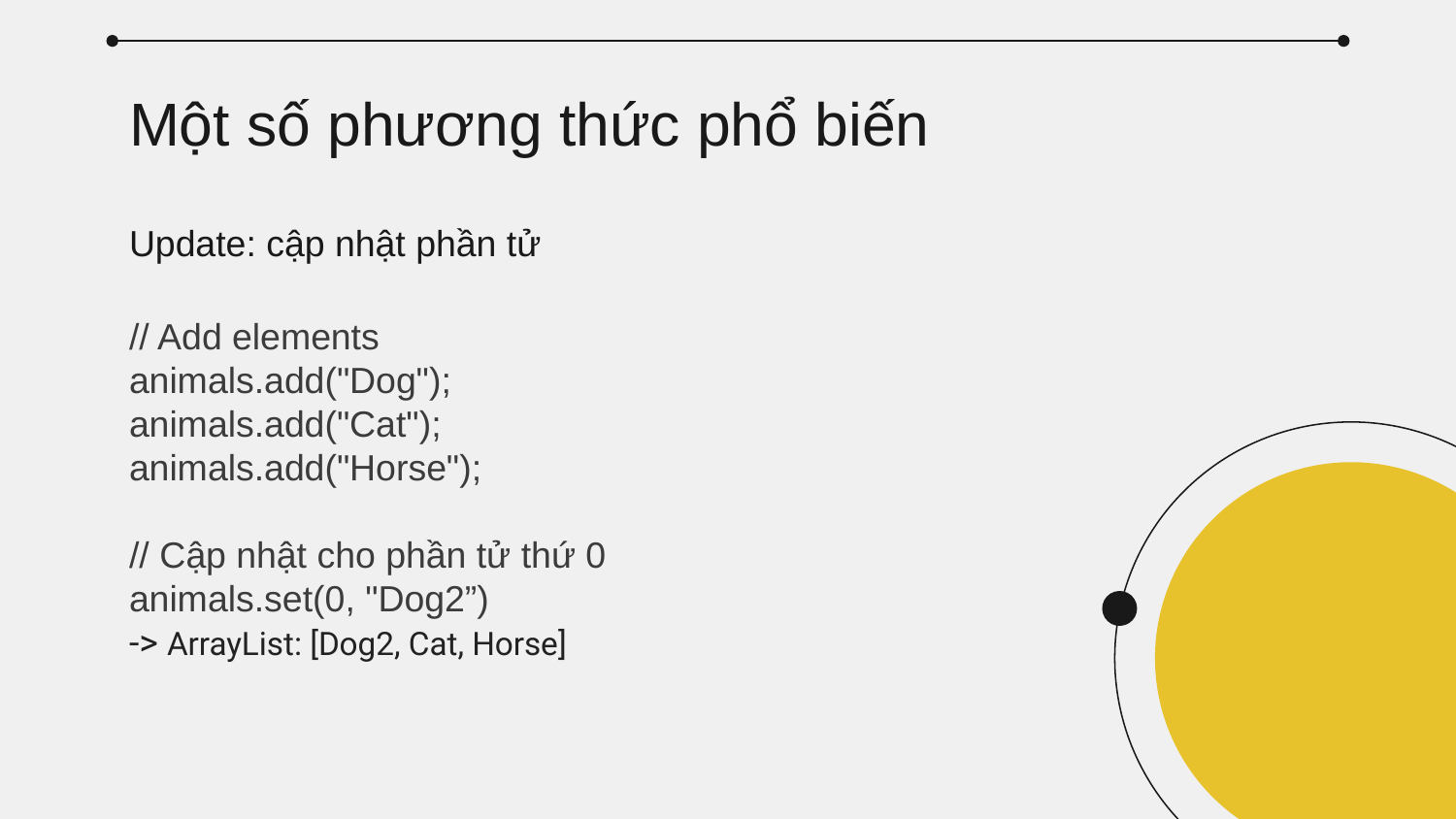

# Một số phương thức phổ biến

Update: cập nhật phần tử

// Add elements
animals.add("Dog");
animals.add("Cat");
animals.add("Horse");

// Cập nhật cho phần tử thứ 0
animals.set(0, "Dog2”)
-> ArrayList: [Dog2, Cat, Horse]